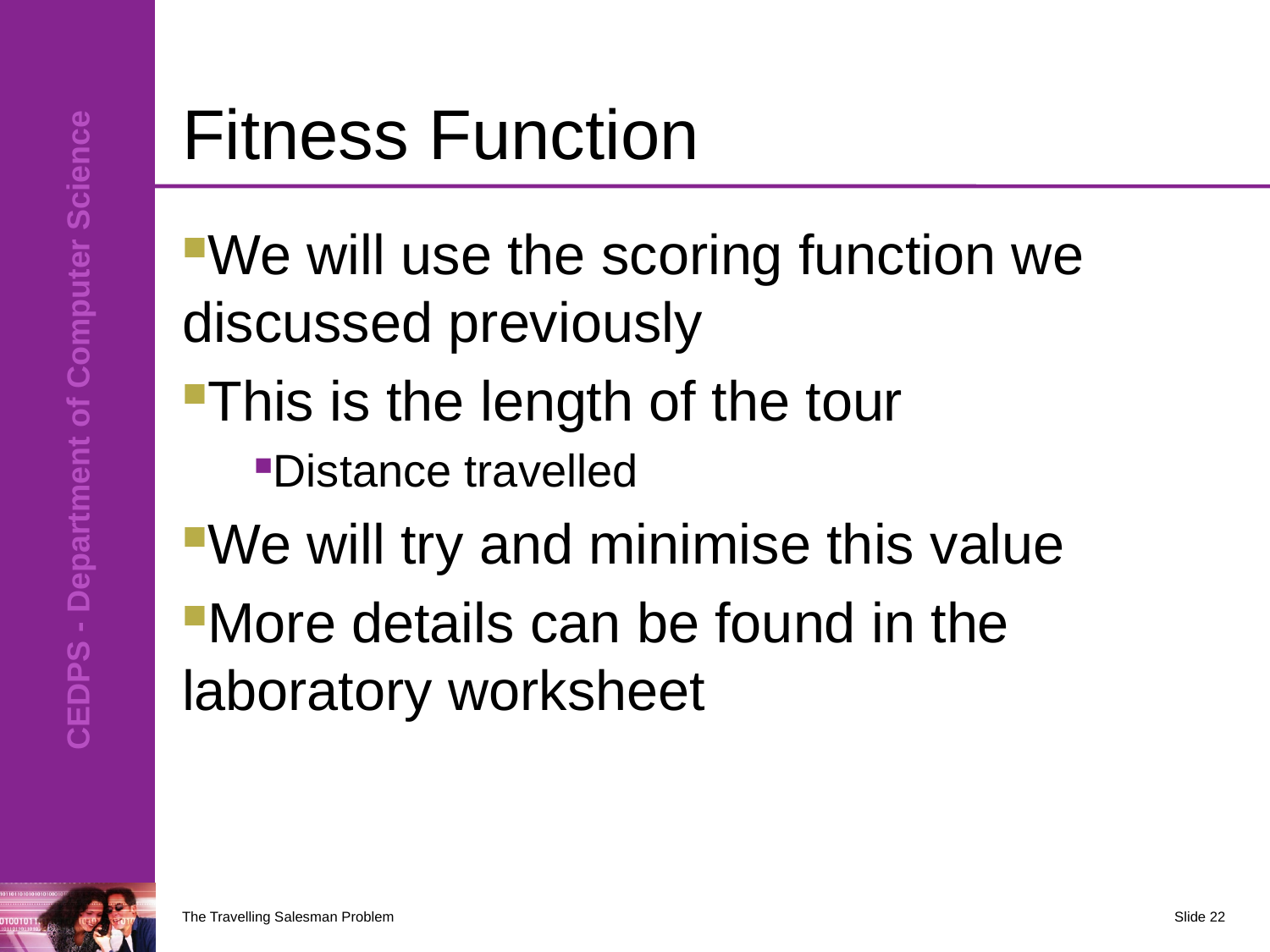

# Fitness Function
We will use the scoring function we discussed previously
This is the length of the tour
Distance travelled
We will try and minimise this value
More details can be found in the laboratory worksheet
The Travelling Salesman Problem
Slide 22